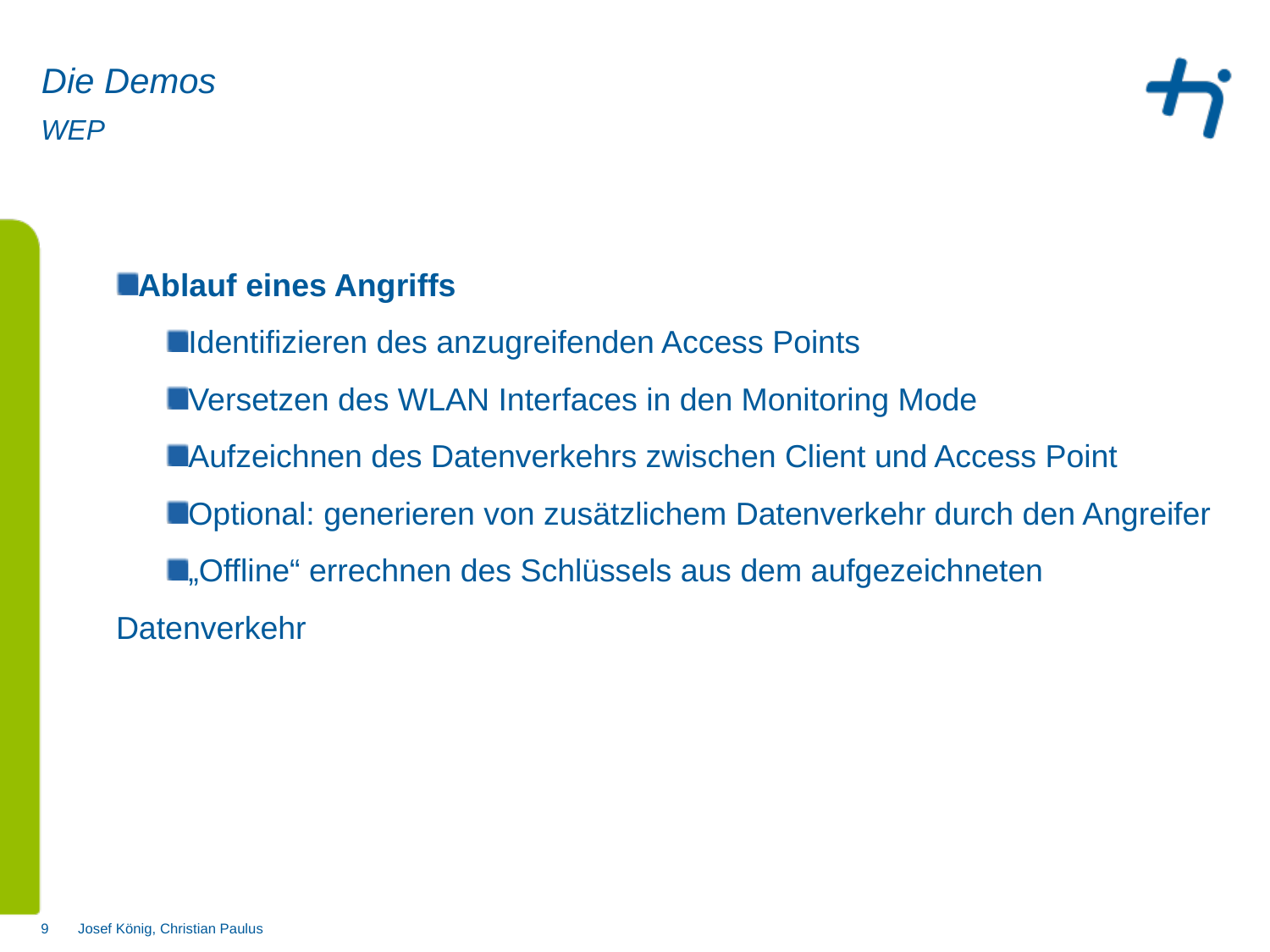

Die Demos
# WEP
Ablauf eines Angriffs
Identifizieren des anzugreifenden Access Points
Versetzen des WLAN Interfaces in den Monitoring Mode
Aufzeichnen des Datenverkehrs zwischen Client und Access Point
Optional: generieren von zusätzlichem Datenverkehr durch den Angreifer
„Offline“ errechnen des Schlüssels aus dem aufgezeichneten Datenverkehr

Josef König, Christian Paulus
9